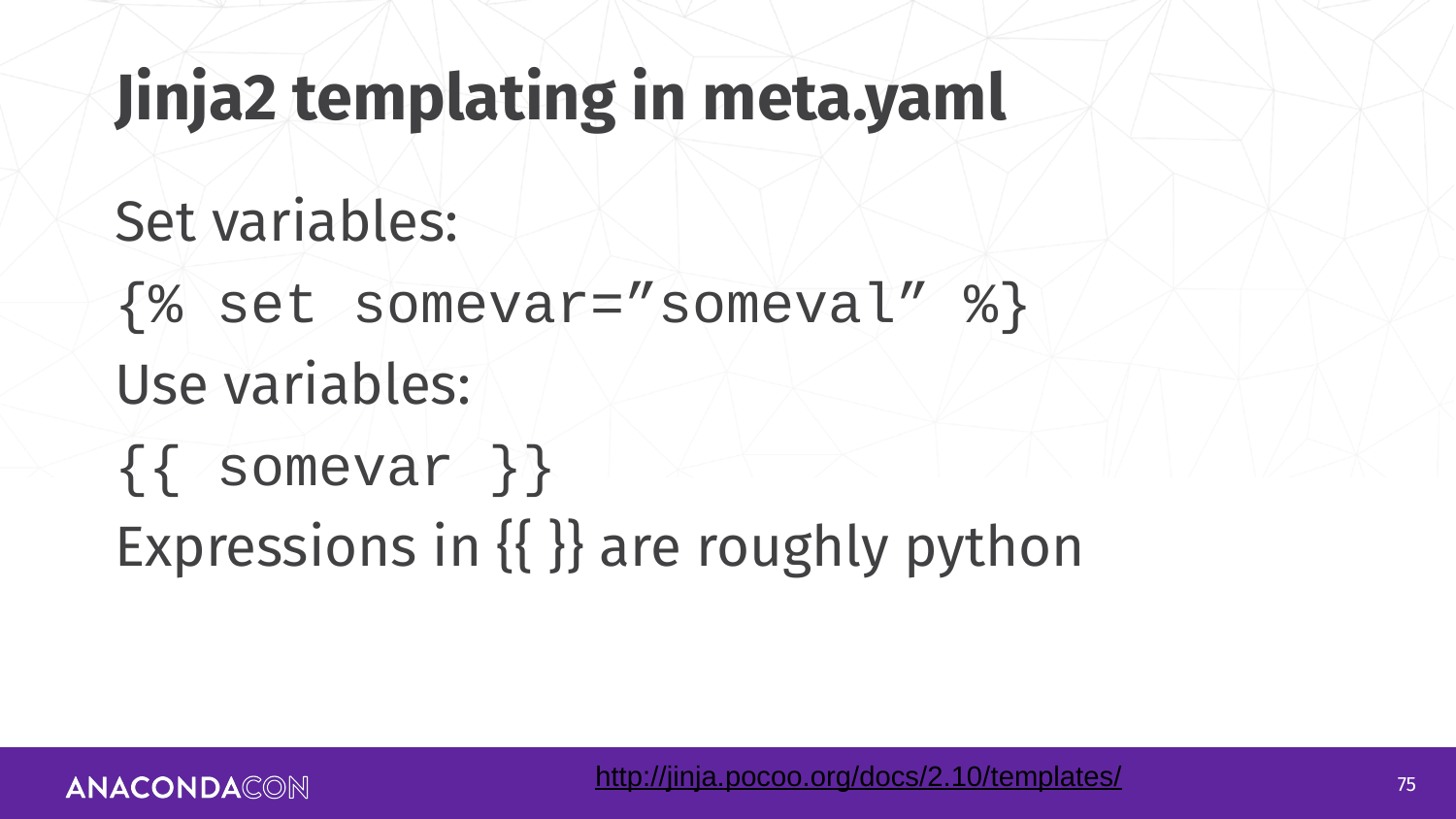

# Jinja2 templating in meta.yaml
Set variables:
{% set somevar=”someval” %}
Use variables:
{{ somevar }}
Expressions in {{ }} are roughly python
http://jinja.pocoo.org/docs/2.10/templates/
75